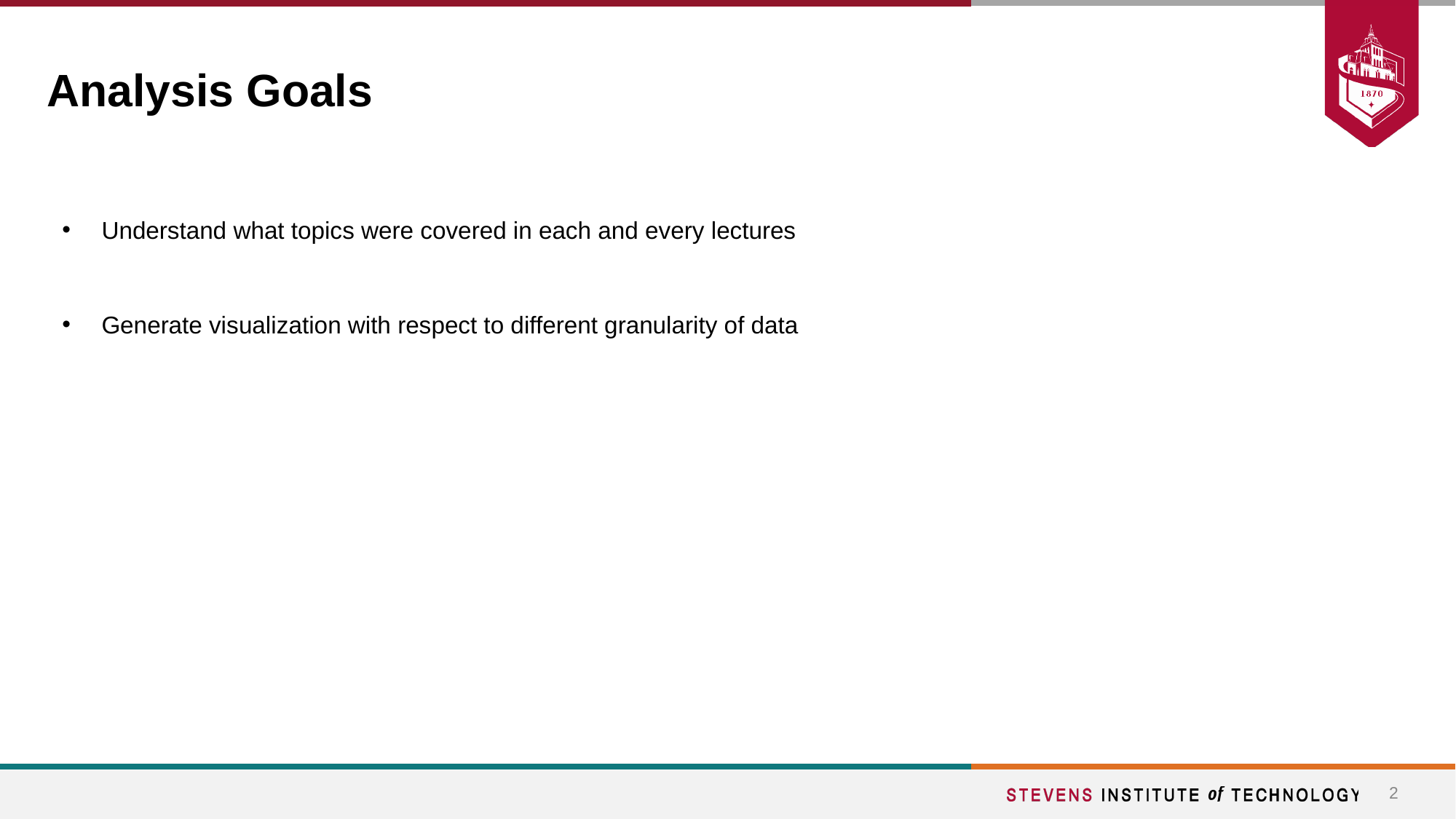

# Analysis Goals
Understand what topics were covered in each and every lectures

Generate visualization with respect to different granularity of data
2